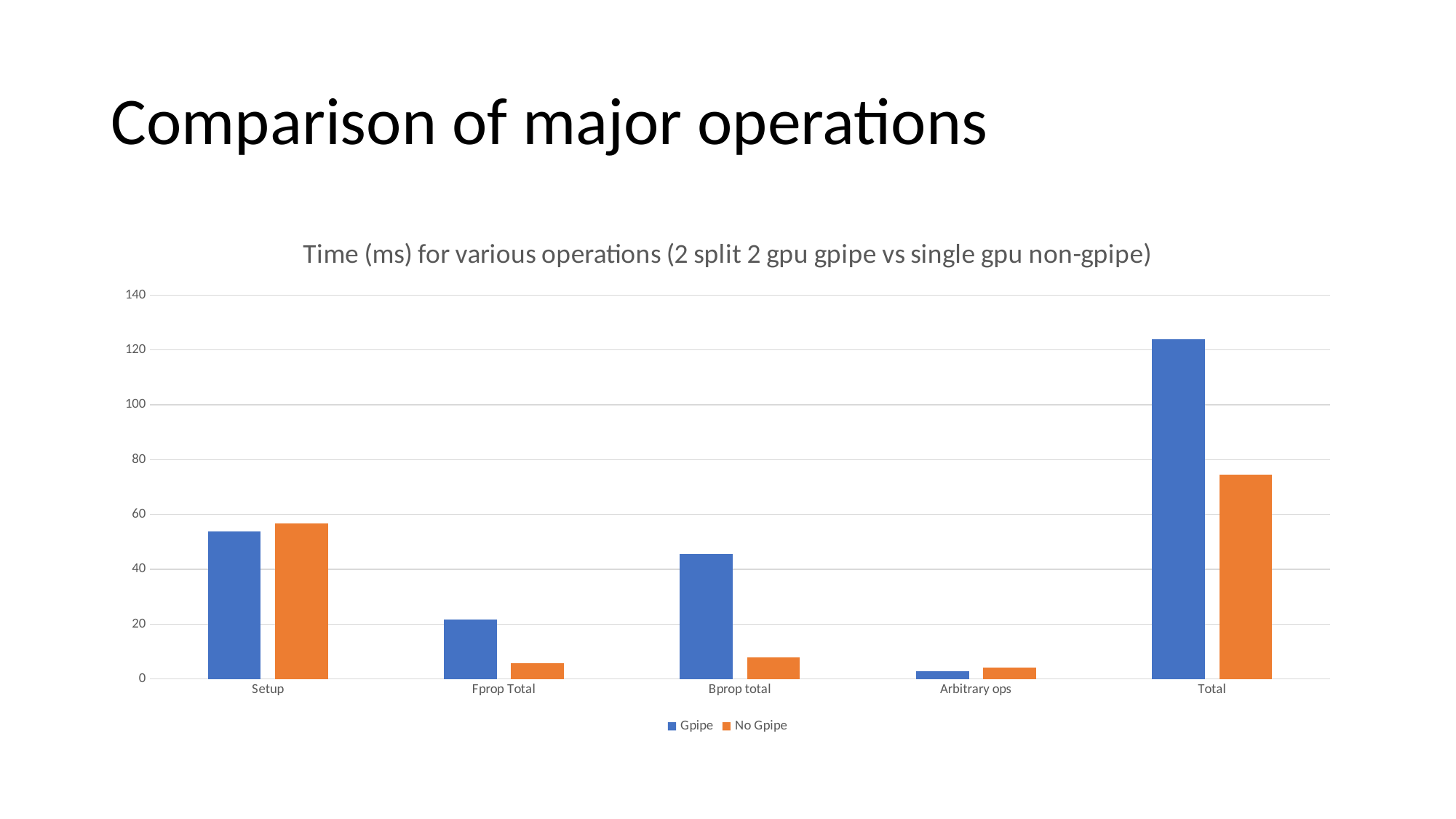

# Comparison of major operations

### Chart: Time (ms) for various operations (2 split 2 gpu gpipe vs single gpu non-gpipe)

| Category | Gpipe | No Gpipe |
|---|---|---|
| Setup | 53.86 | 56.767 |
| Fprop Total | 21.76 | 5.747 |
| Bprop total | 45.447 | 7.981 |
| Arbitrary ops | 2.933 | 4.125 |
| Total | 124.0 | 74.62 |